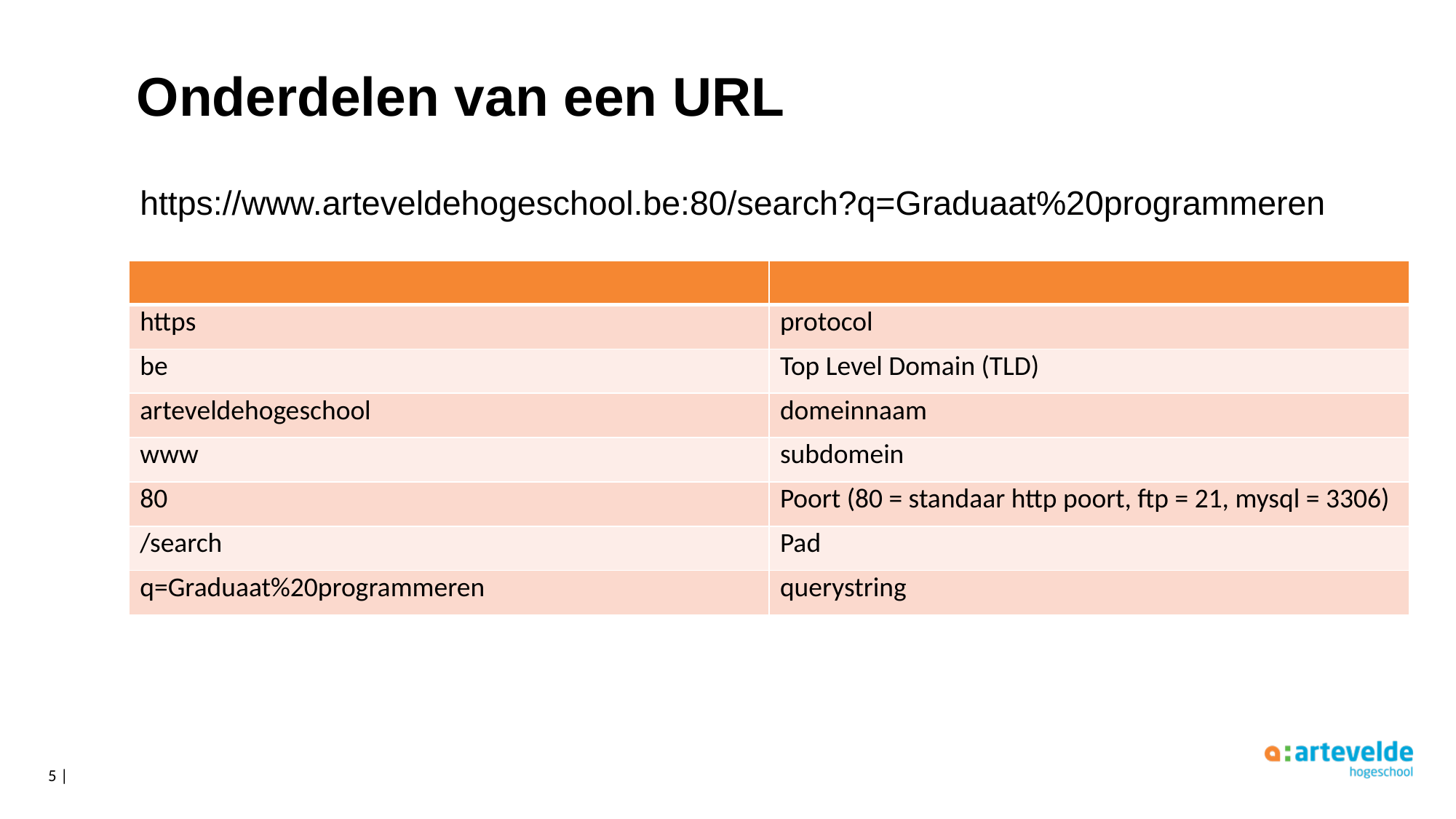

# Onderdelen van een URL
https://www.arteveldehogeschool.be:80/search?q=Graduaat%20programmeren
|  |  |
| --- | --- |
| https | protocol |
| be | Top Level Domain (TLD) |
| arteveldehogeschool | domeinnaam |
| www | subdomein |
| 80 | Poort (80 = standaar http poort, ftp = 21, mysql = 3306) |
| /search | Pad |
| q=Graduaat%20programmeren | querystring |
5 |